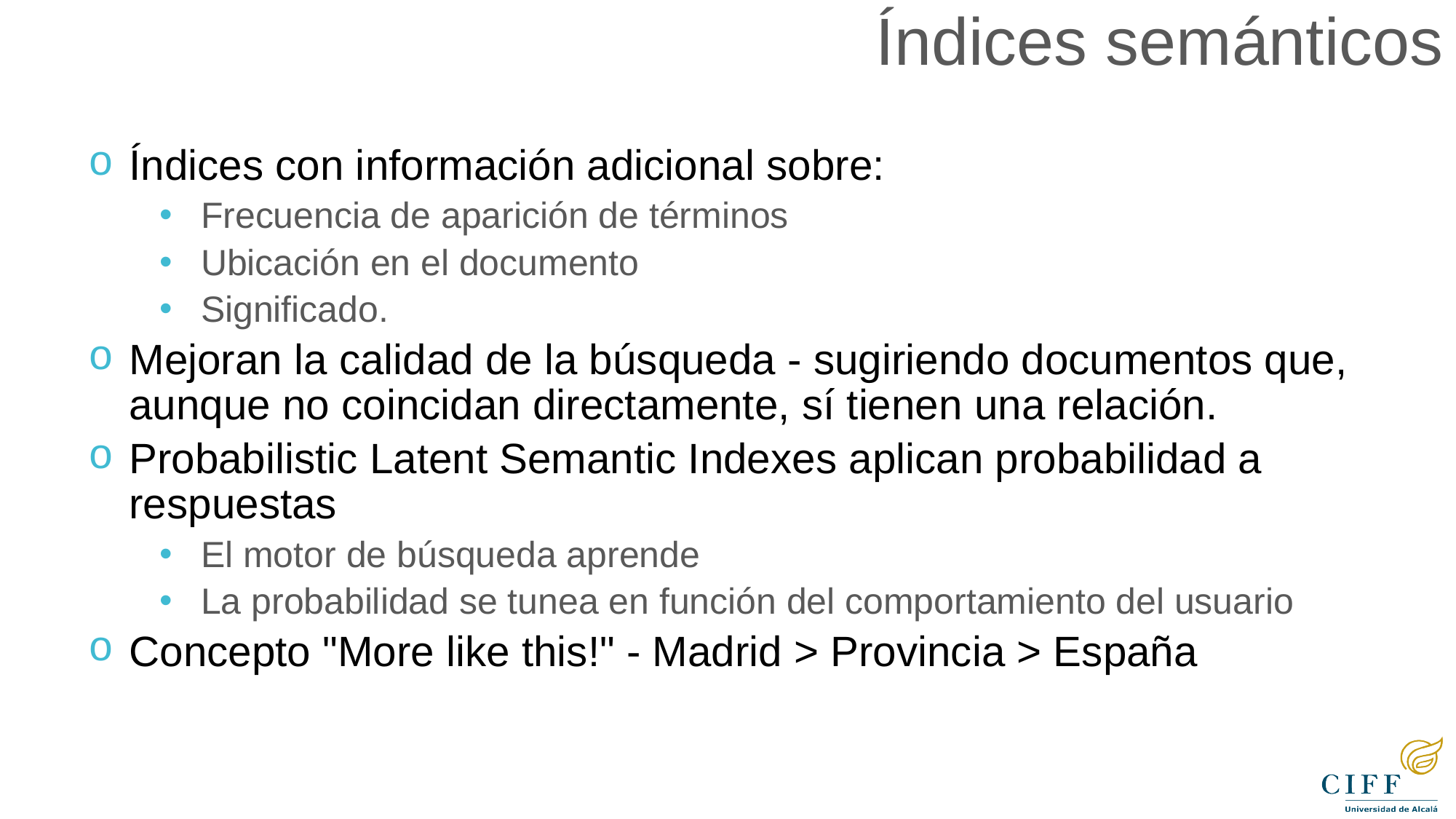

Índices semánticos
Índices con información adicional sobre:
Frecuencia de aparición de términos
Ubicación en el documento
Significado.
Mejoran la calidad de la búsqueda - sugiriendo documentos que, aunque no coincidan directamente, sí tienen una relación.
Probabilistic Latent Semantic Indexes aplican probabilidad a respuestas
El motor de búsqueda aprende
La probabilidad se tunea en función del comportamiento del usuario
Concepto "More like this!" - Madrid > Provincia > España